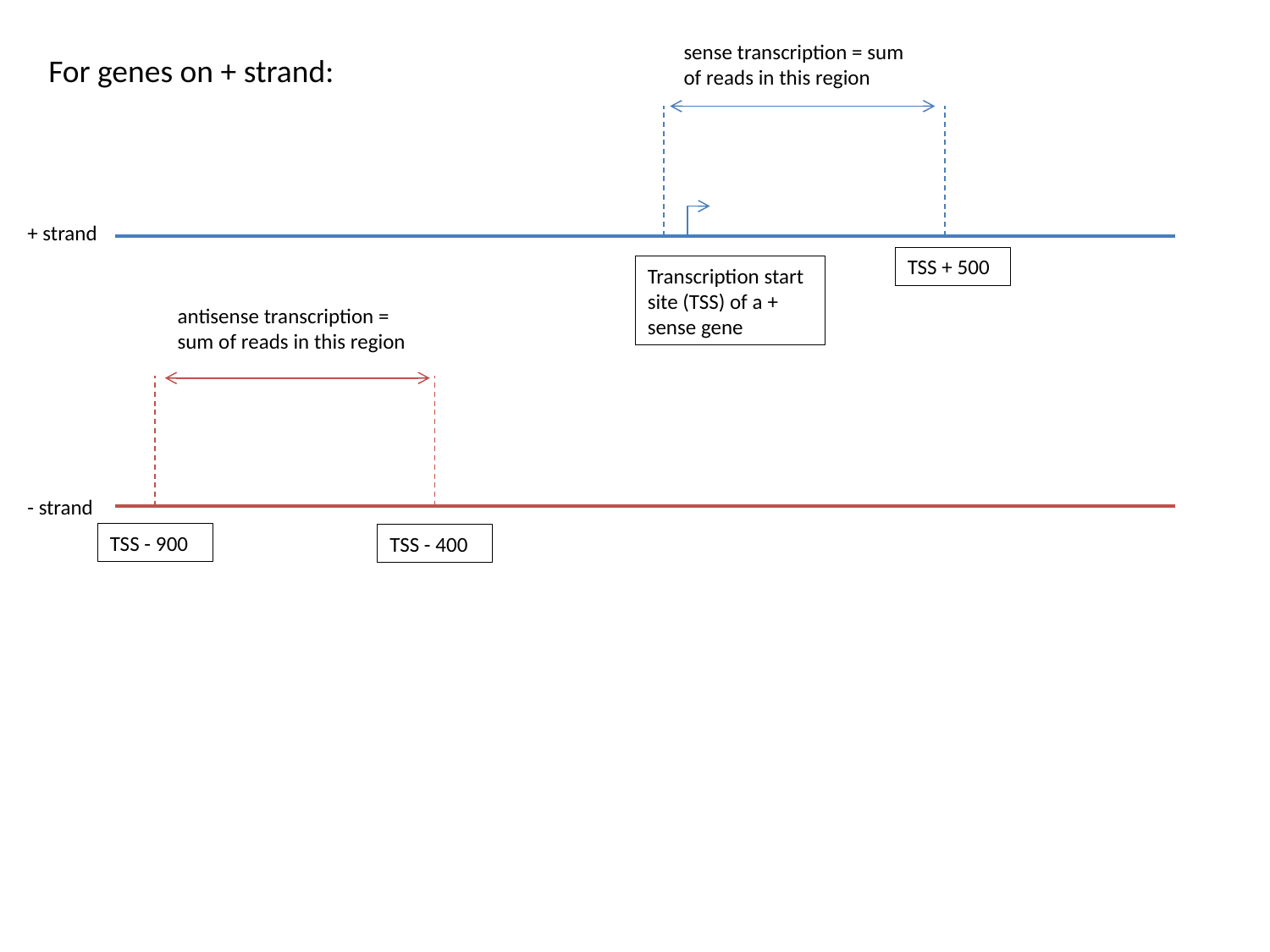

sense transcription = sum of reads in this region
For genes on + strand:
+ strand
TSS + 500
Transcription start site (TSS) of a + sense gene
antisense transcription = sum of reads in this region
- strand
TSS - 900
TSS - 400